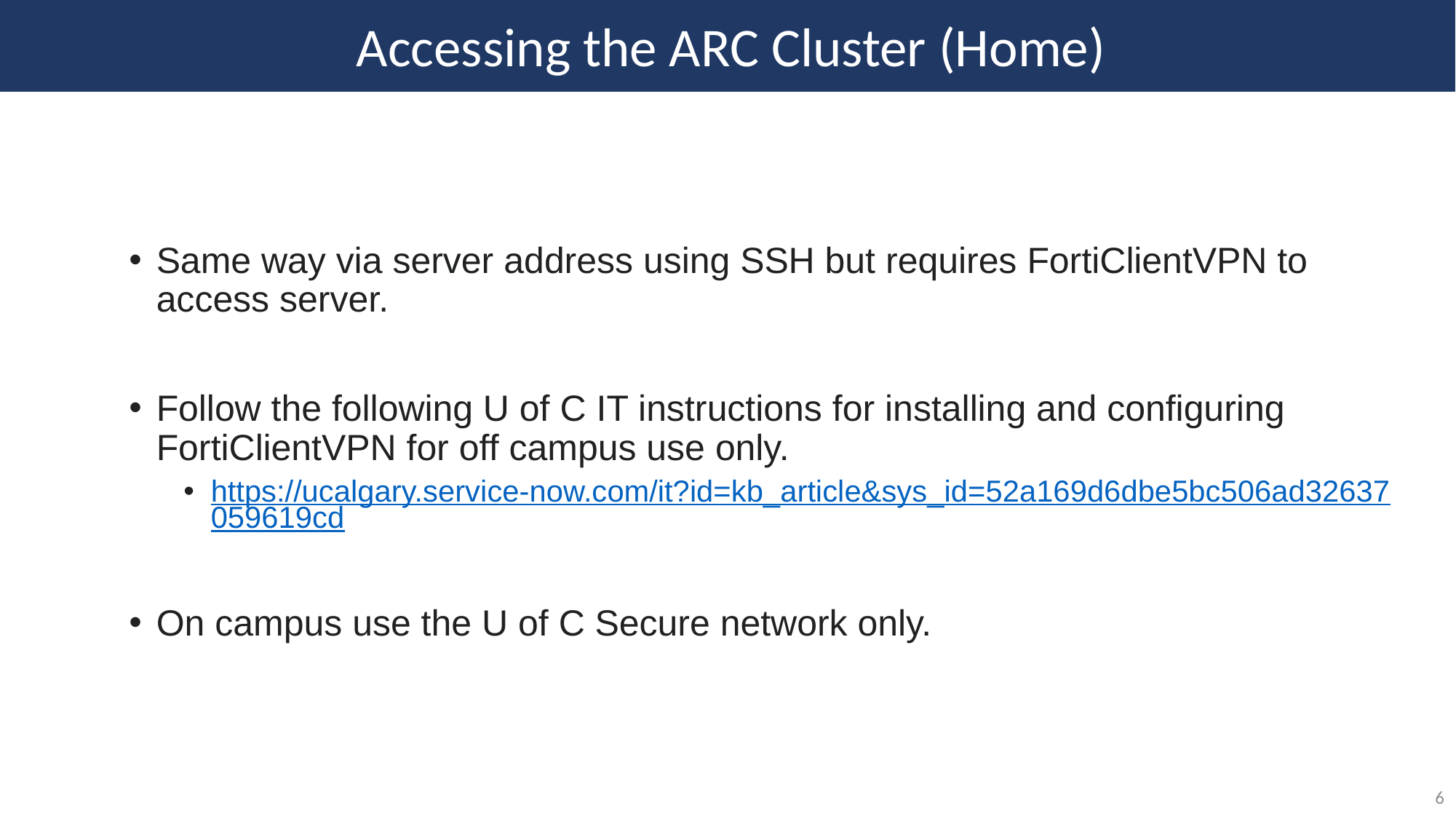

Accessing the ARC Cluster (Home)

Same way via server address using SSH but requires FortiClientVPN to access server.

Follow the following U of C IT instructions for installing and configuring FortiClientVPN for off campus use only.
https://ucalgary.service-now.com/it?id=kb_article&sys_id=52a169d6dbe5bc506ad32637059619cd

On campus use the U of C Secure network only.

6